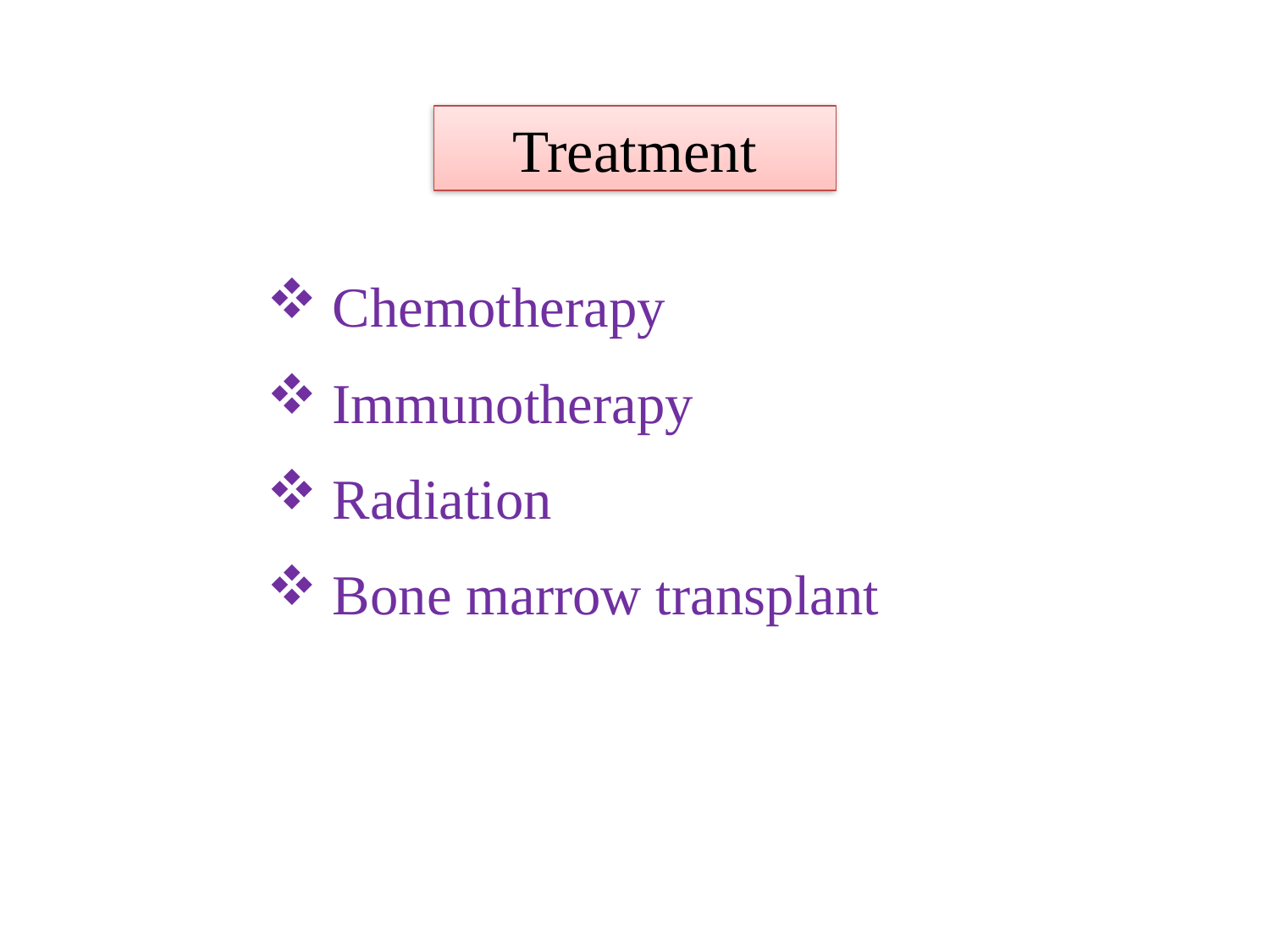

# Treatment
 Chemotherapy
 Immunotherapy
 Radiation
 Bone marrow transplant